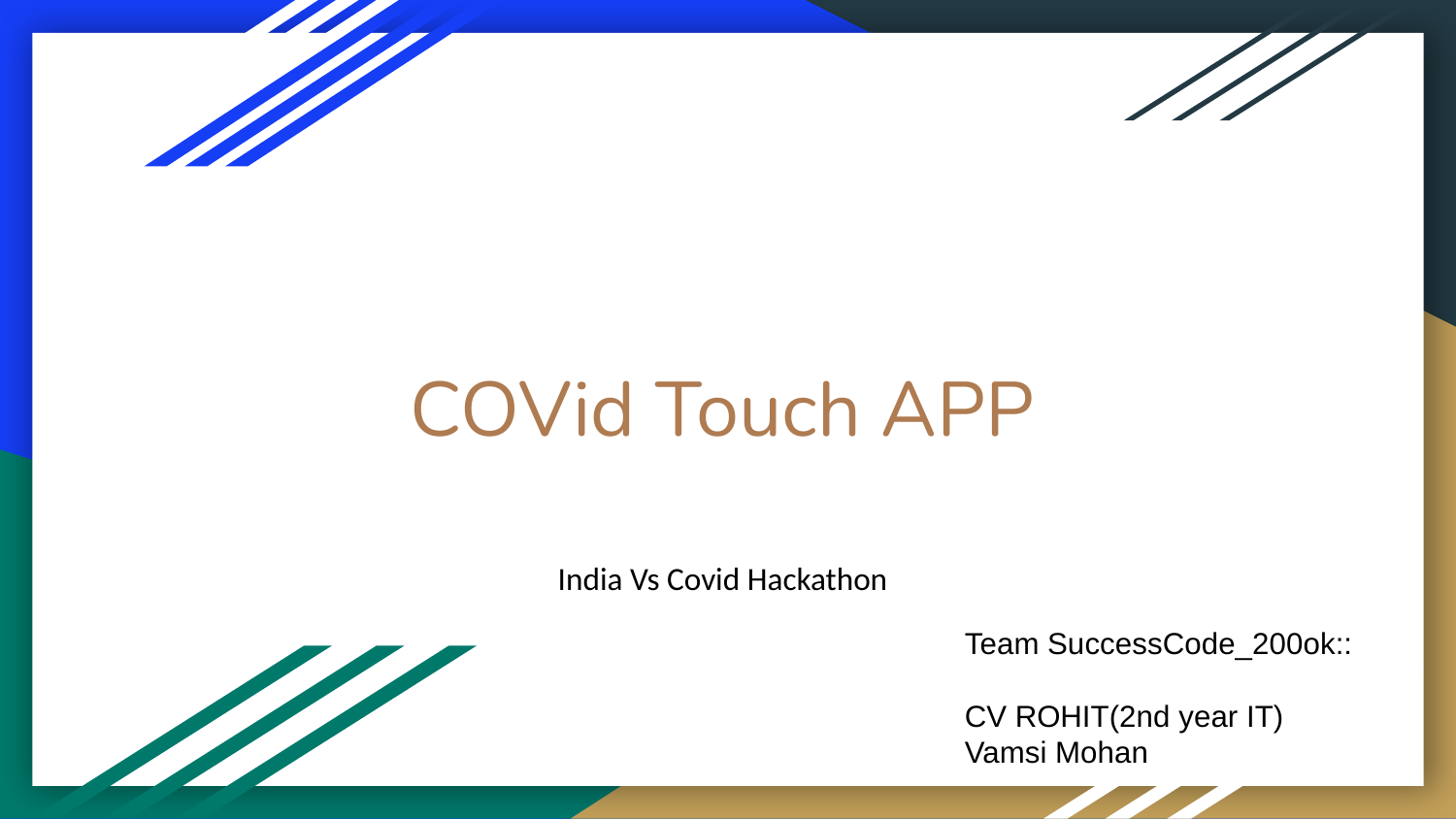

# COVid Touch APP
India Vs Covid Hackathon
Team SuccessCode_200ok::

CV ROHIT(2nd year IT)
Vamsi Mohan